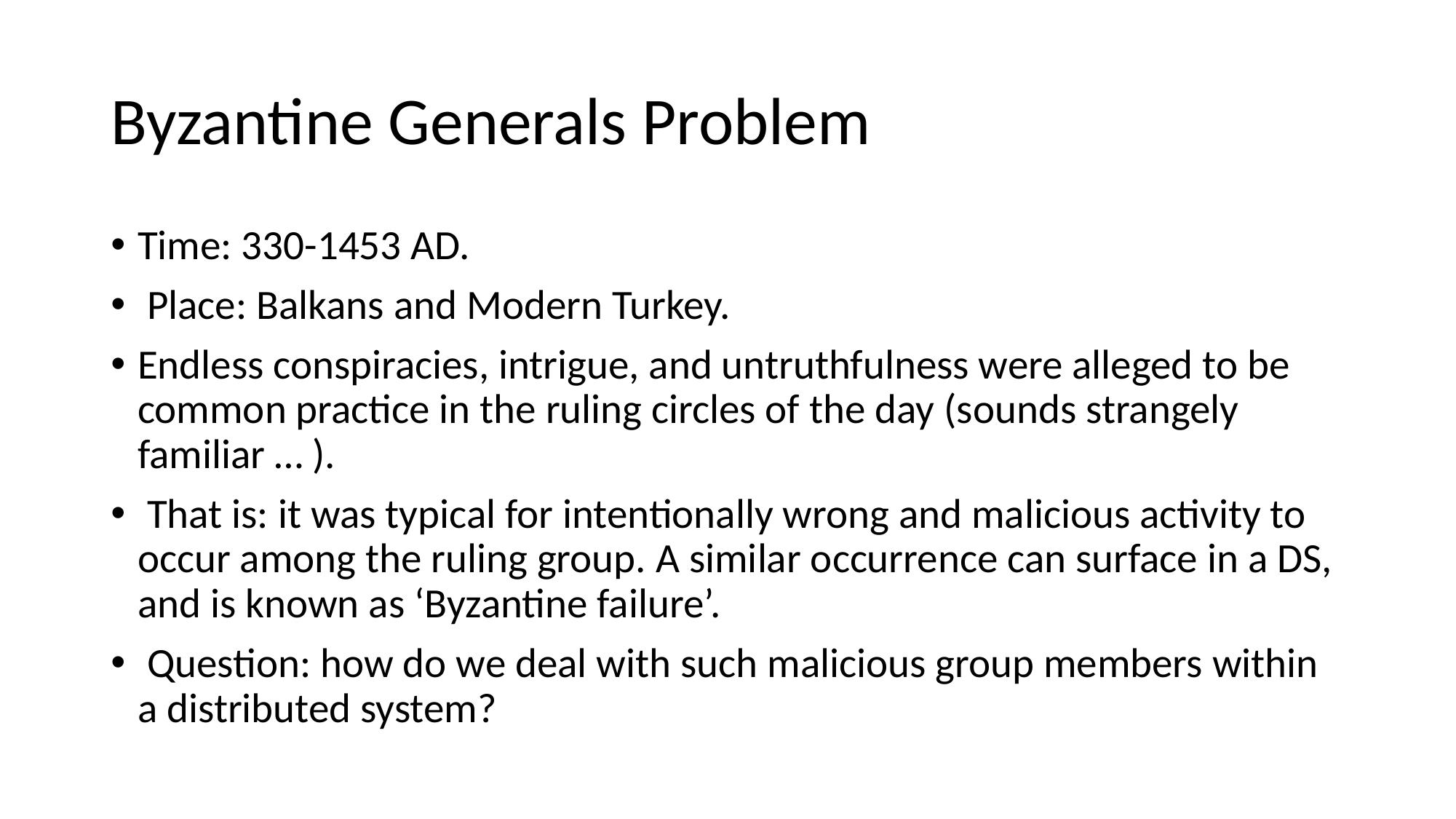

# Byzantine Generals Problem
Time: 330-1453 AD.
 Place: Balkans and Modern Turkey.
Endless conspiracies, intrigue, and untruthfulness were alleged to be common practice in the ruling circles of the day (sounds strangely familiar … ).
 That is: it was typical for intentionally wrong and malicious activity to occur among the ruling group. A similar occurrence can surface in a DS, and is known as ‘Byzantine failure’.
 Question: how do we deal with such malicious group members within a distributed system?